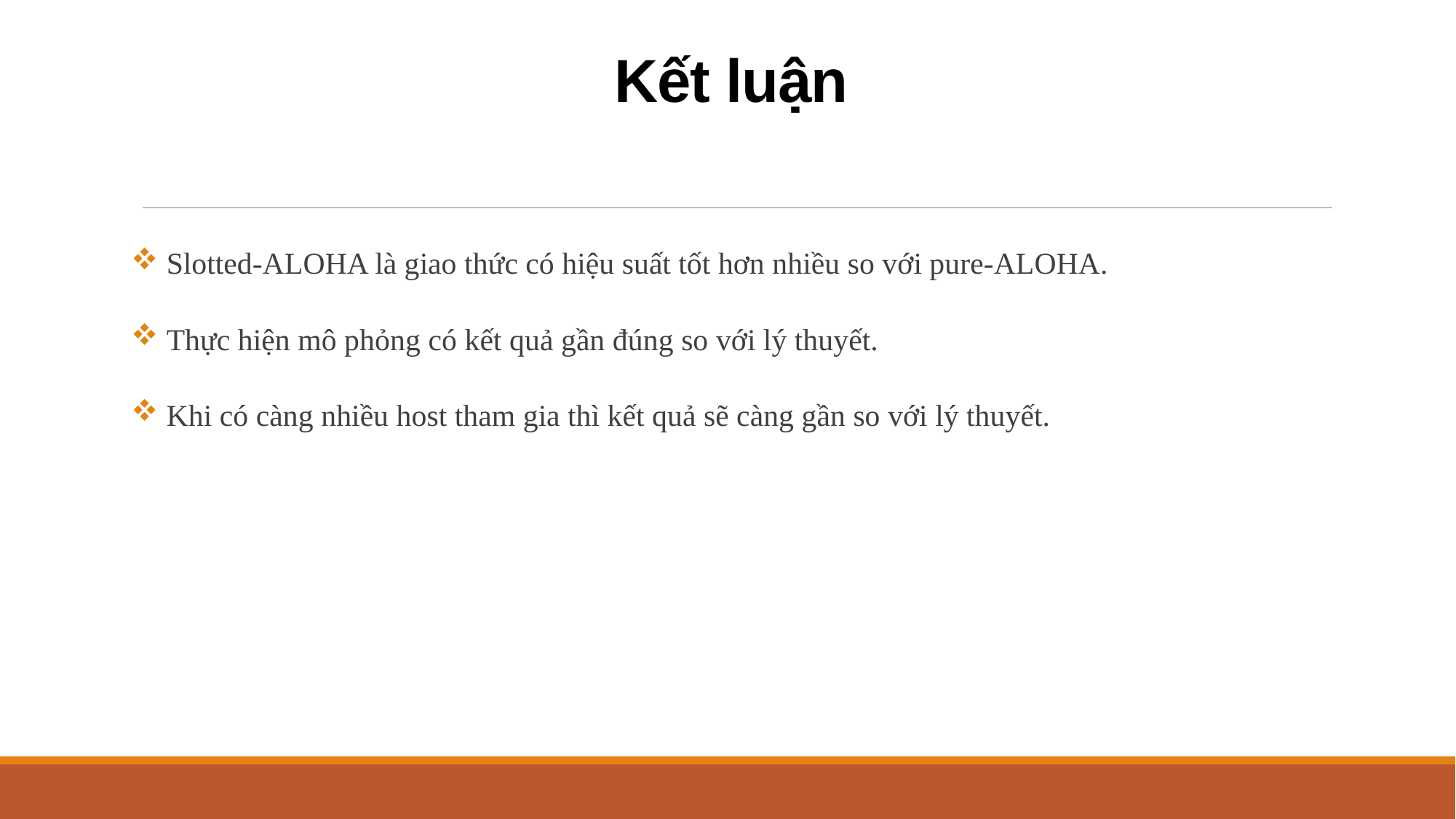

# Kết luận
 Slotted-ALOHA là giao thức có hiệu suất tốt hơn nhiều so với pure-ALOHA.
 Thực hiện mô phỏng có kết quả gần đúng so với lý thuyết.
 Khi có càng nhiều host tham gia thì kết quả sẽ càng gần so với lý thuyết.